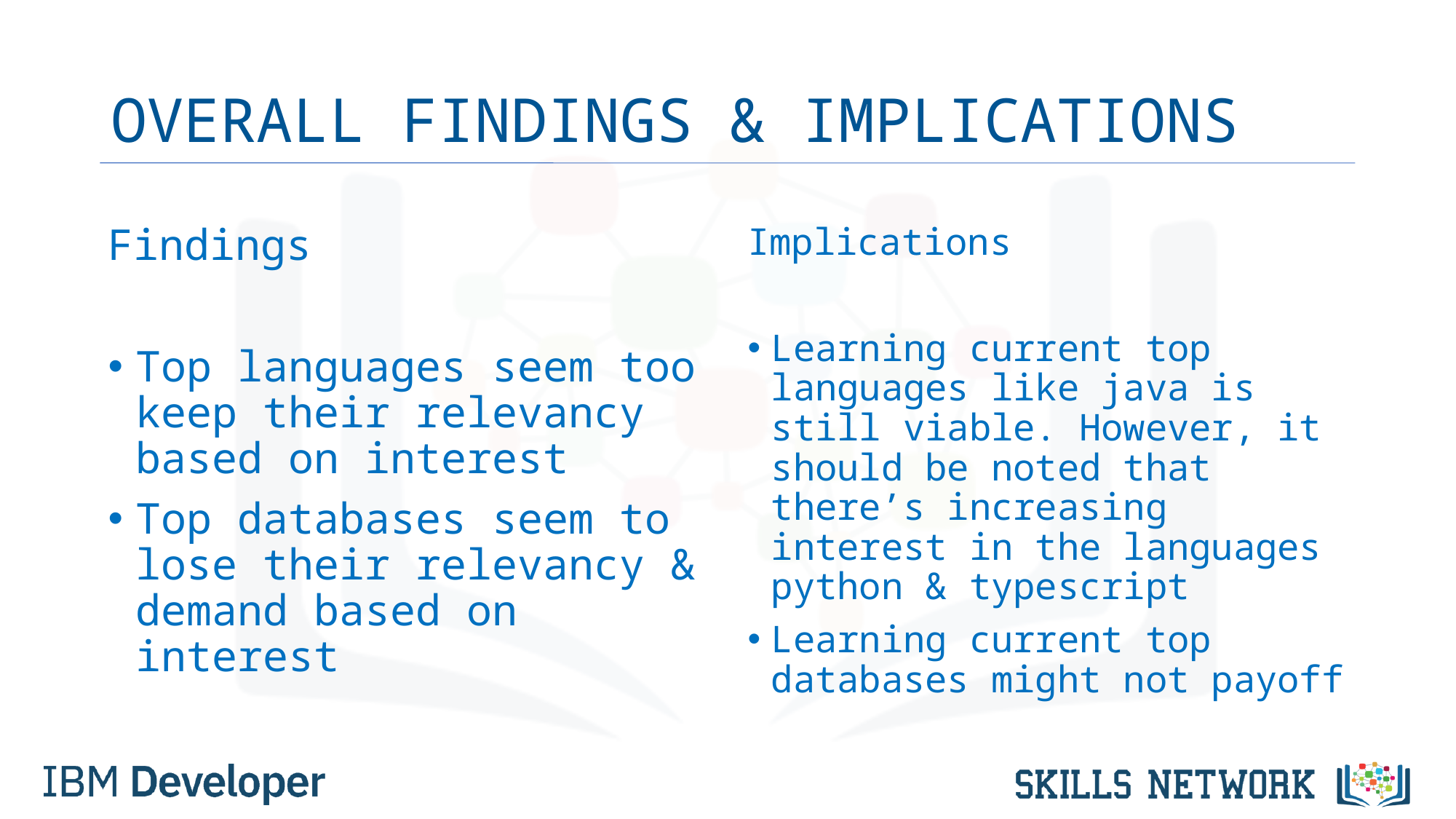

# OVERALL FINDINGS & IMPLICATIONS
Findings

Top languages seem too keep their relevancy based on interest
Top databases seem to lose their relevancy & demand based on interest
Implications

Learning current top languages like java is still viable. However, it should be noted that there’s increasing interest in the languages python & typescript
Learning current top databases might not payoff